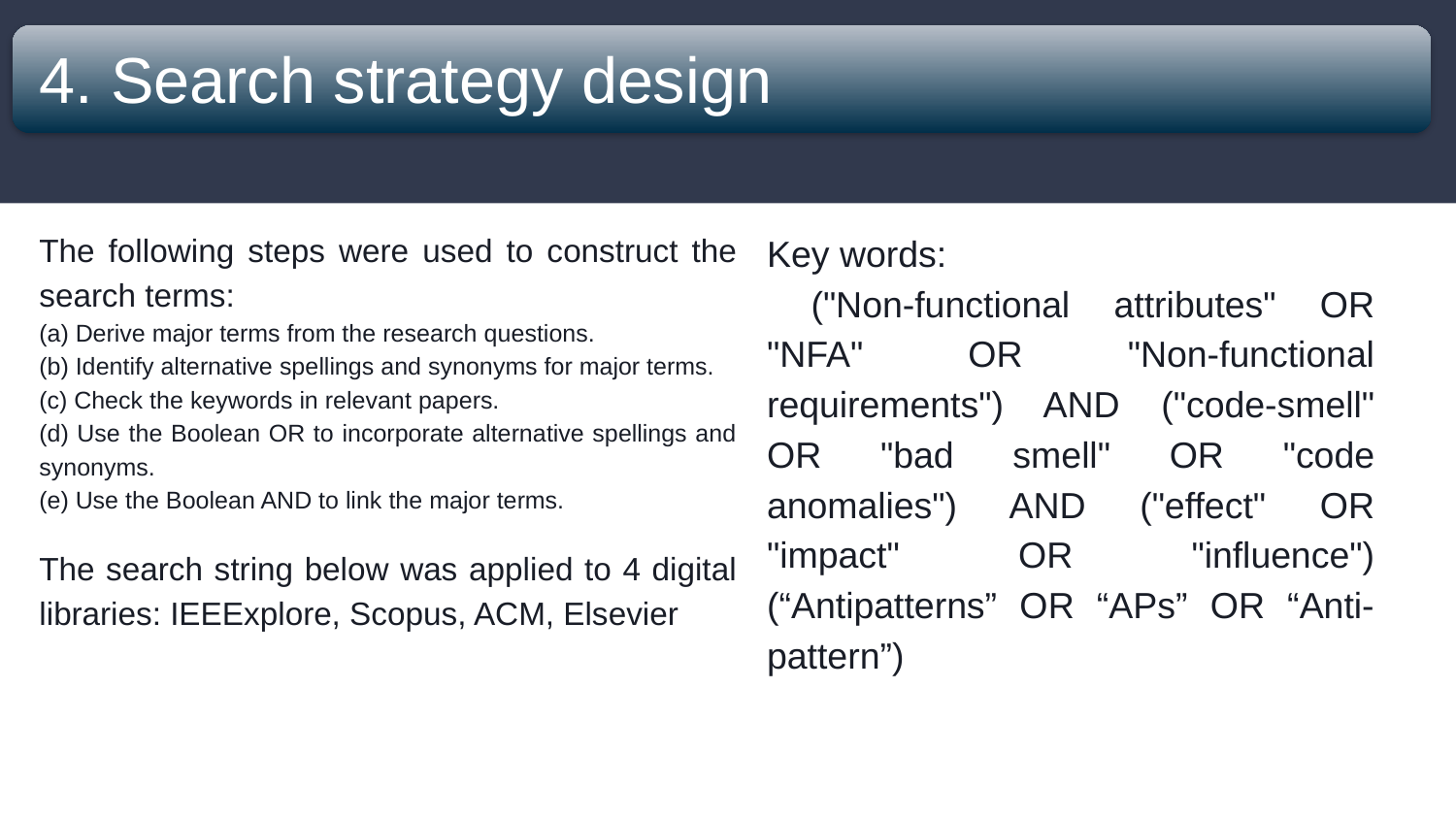

4. Search strategy design

The following steps were used to construct the search terms:
(a) Derive major terms from the research questions.
(b) Identify alternative spellings and synonyms for major terms.
(c) Check the keywords in relevant papers.
(d) Use the Boolean OR to incorporate alternative spellings and synonyms.
(e) Use the Boolean AND to link the major terms.

The search string below was applied to 4 digital libraries: IEEExplore, Scopus, ACM, Elsevier

Key words:
 ("Non-functional attributes" OR "NFA" OR "Non-functional requirements") AND ("code-smell" OR "bad smell" OR "code anomalies") AND ("effect" OR "impact" OR "influence") (“Antipatterns” OR “APs” OR “Anti-pattern”)